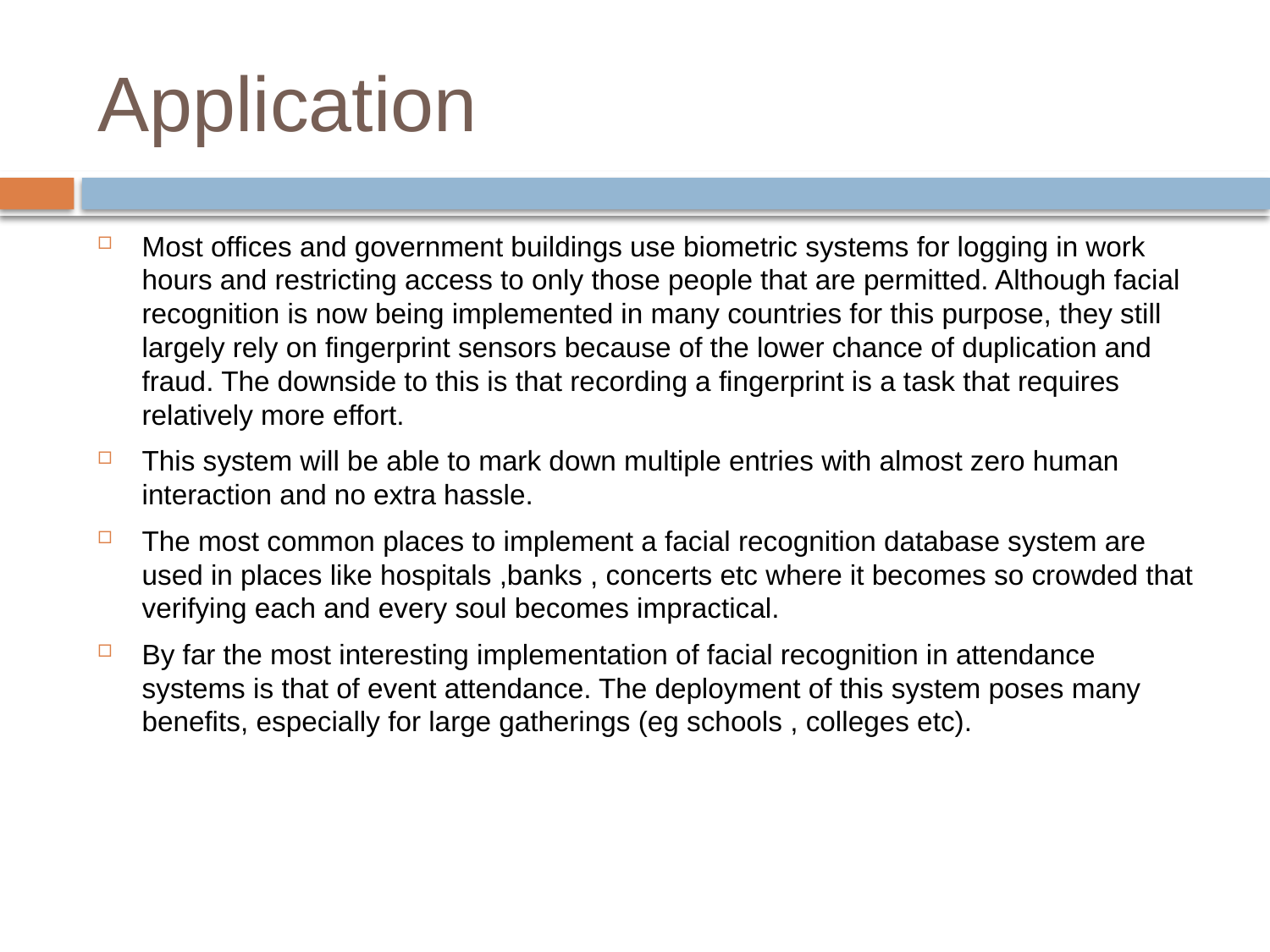

# Application
Most offices and government buildings use biometric systems for logging in work hours and restricting access to only those people that are permitted. Although facial recognition is now being implemented in many countries for this purpose, they still largely rely on fingerprint sensors because of the lower chance of duplication and fraud. The downside to this is that recording a fingerprint is a task that requires relatively more effort.
This system will be able to mark down multiple entries with almost zero human interaction and no extra hassle.
The most common places to implement a facial recognition database system are used in places like hospitals ,banks , concerts etc where it becomes so crowded that verifying each and every soul becomes impractical.
By far the most interesting implementation of facial recognition in attendance systems is that of event attendance. The deployment of this system poses many benefits, especially for large gatherings (eg schools , colleges etc).